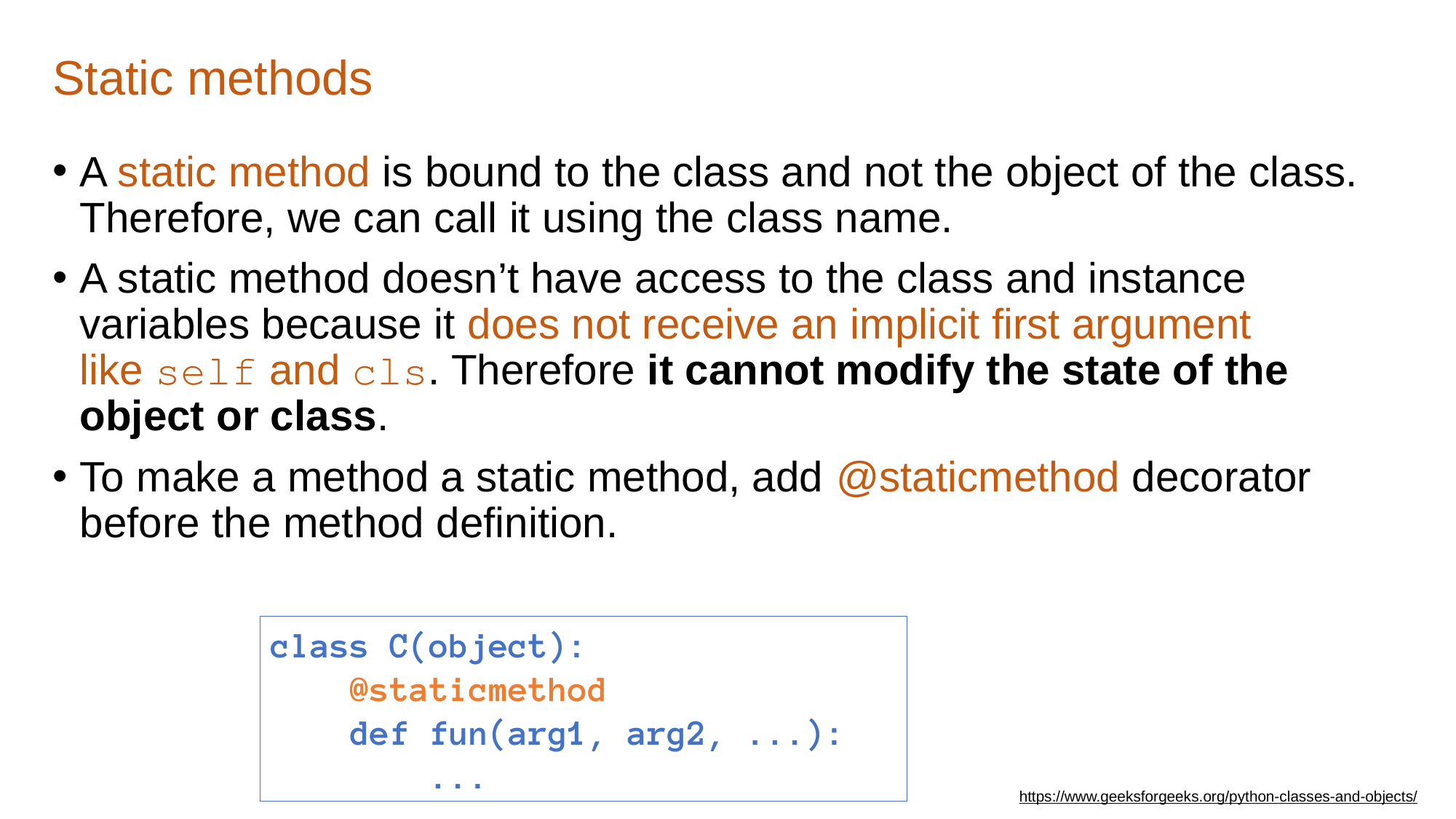

# Static methods
A static method is bound to the class and not the object of the class. Therefore, we can call it using the class name.
A static method doesn’t have access to the class and instance variables because it does not receive an implicit first argument like self and cls. Therefore it cannot modify the state of the object or class.
To make a method a static method, add @staticmethod decorator before the method definition.
class C(object):
    @staticmethod
    def fun(arg1, arg2, ...):
        ...
https://www.geeksforgeeks.org/python-classes-and-objects/